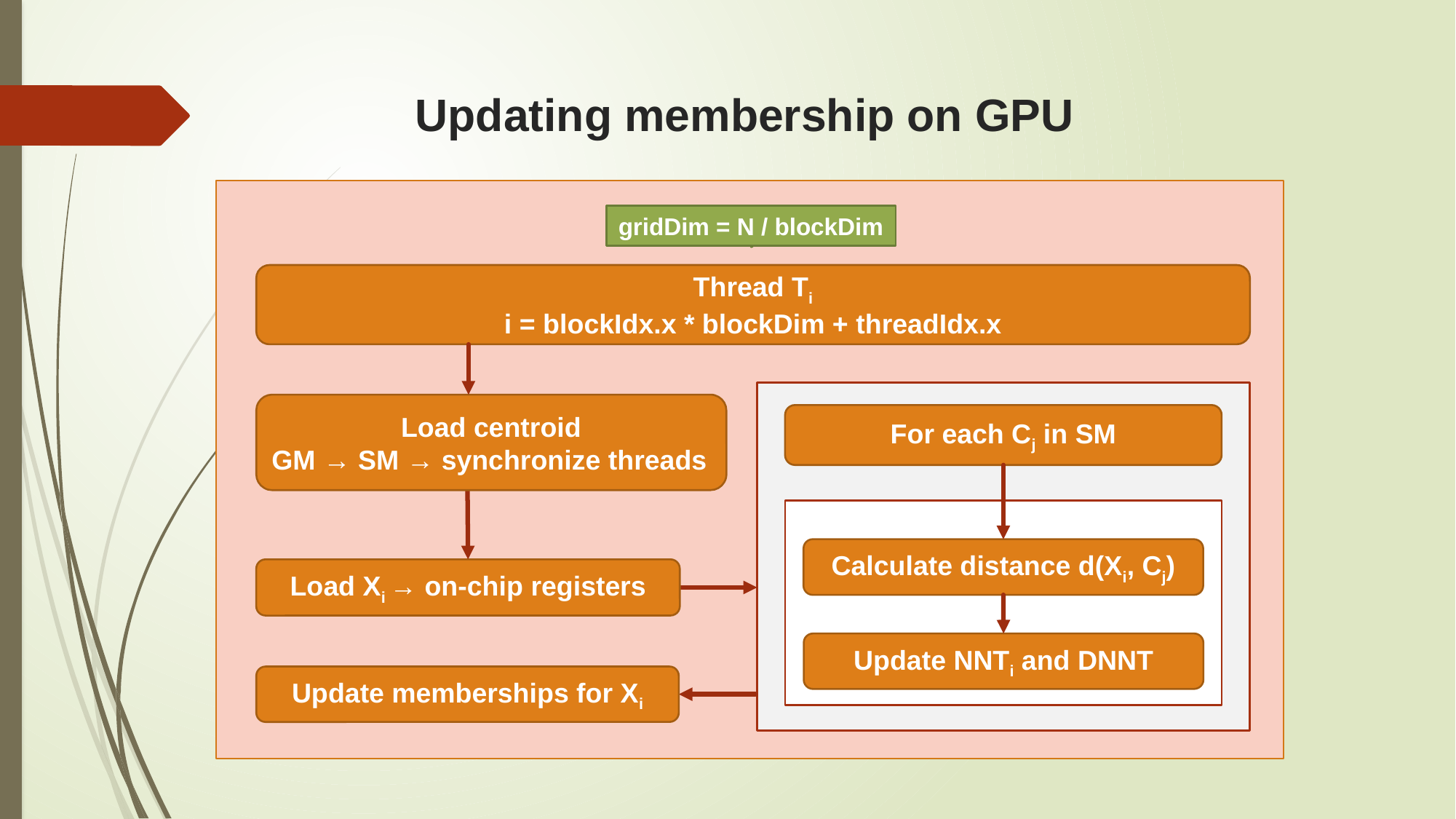

# Updating membership on GPU

gridDim = N / blockDim
Thread Ti
i = blockIdx.x * blockDim + threadIdx.x

Load centroid
GM → SM → synchronize threads
For each Cj in SM

Calculate distance d(Xi, Cj)
Load Xi → on-chip registers
Update NNTi and DNNT
Update memberships for Xi